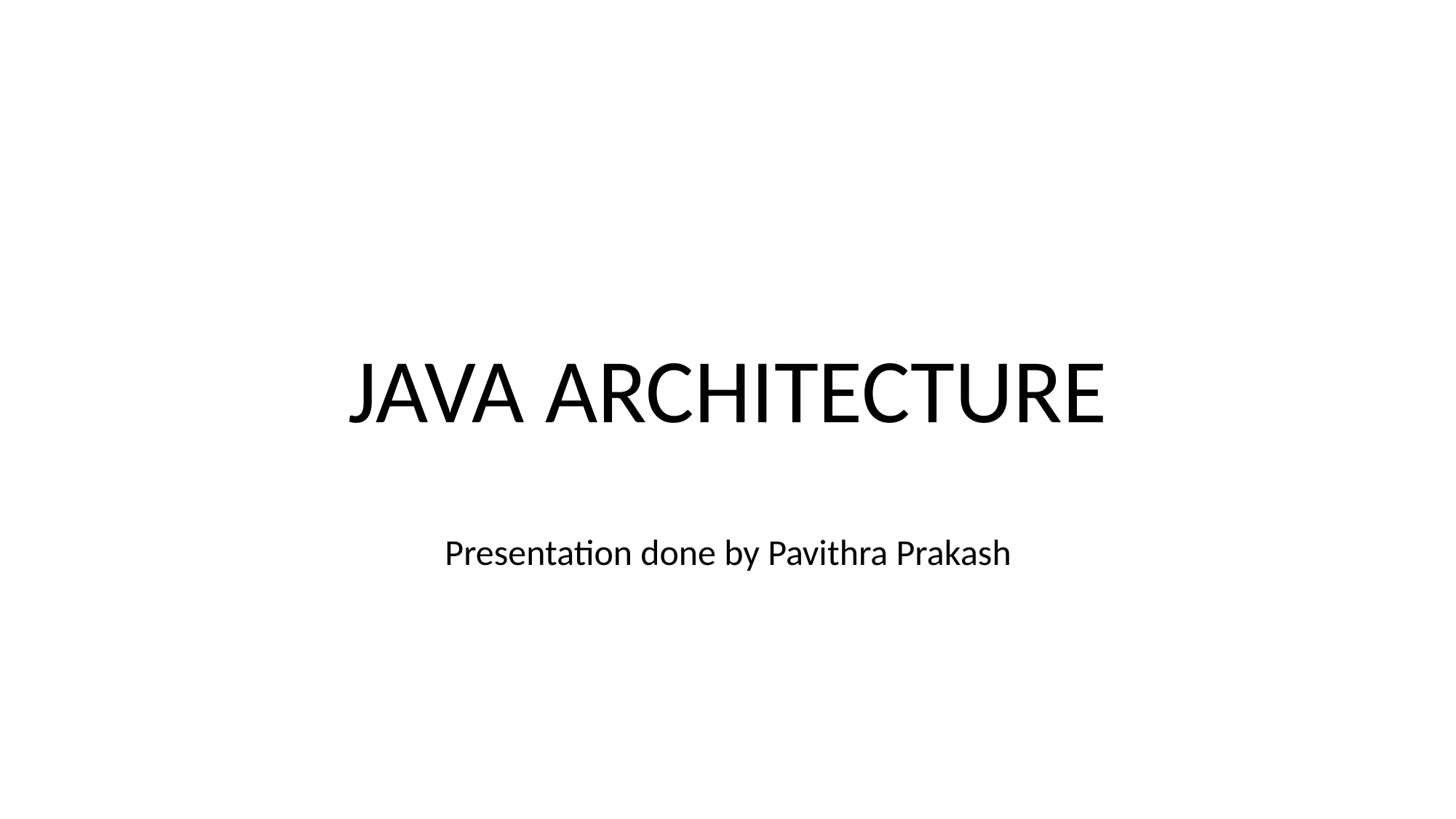

# JAVA ARCHITECTURE
Presentation done by Pavithra Prakash